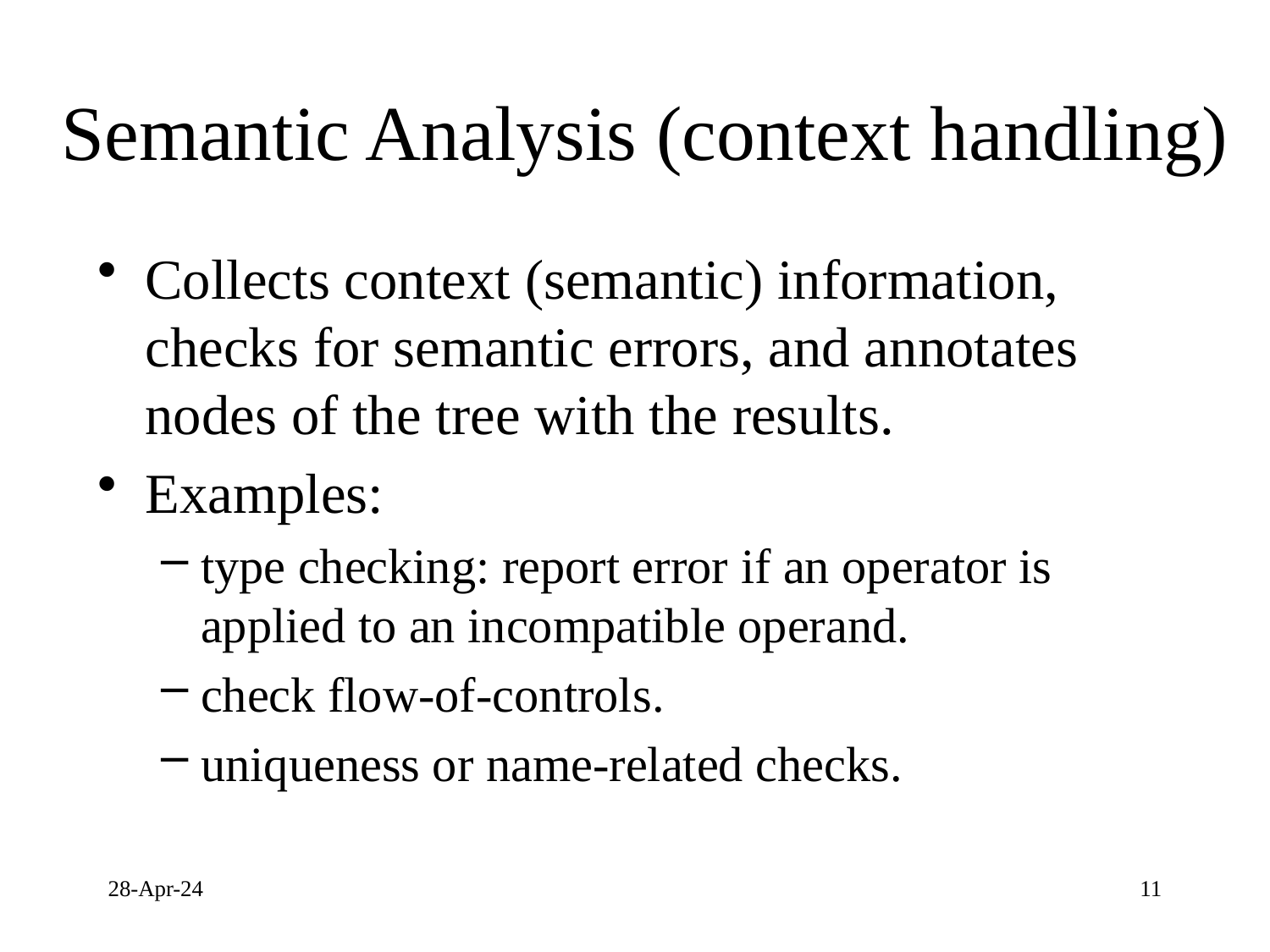

# Semantic Analysis (context handling)
Collects context (semantic) information, checks for semantic errors, and annotates nodes of the tree with the results.
Examples:
type checking: report error if an operator is applied to an incompatible operand.
check flow-of-controls.
uniqueness or name-related checks.
28-Apr-24
11